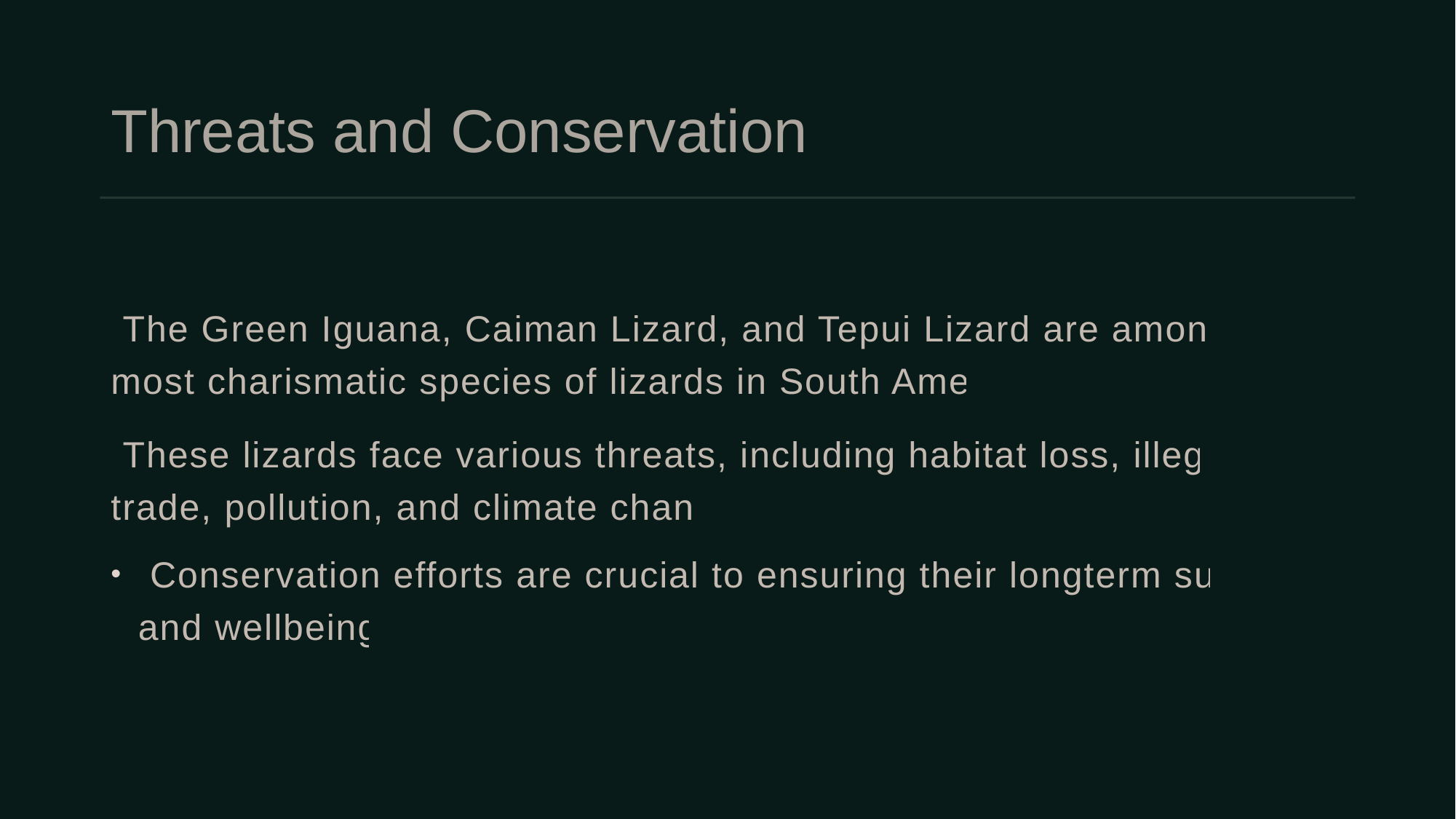

# Threats and Conservation
 The Green Iguana, Caiman Lizard, and Tepui Lizard are among the most charismatic species of lizards in South America.
 These lizards face various threats, including habitat loss, illegal pet trade, pollution, and climate change.
 Conservation efforts are crucial to ensuring their longterm survival and wellbeing.